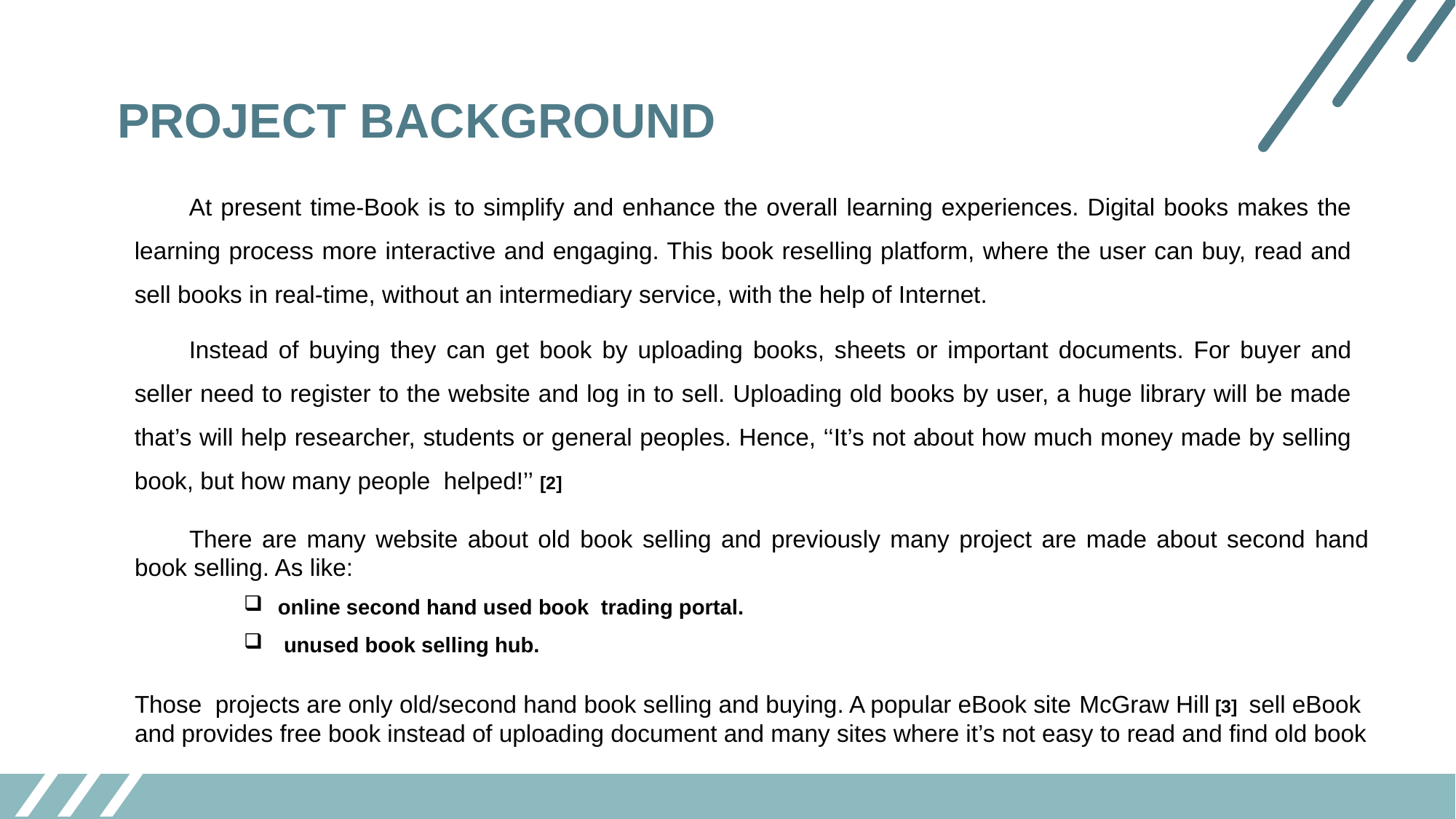

PROJECT BACKGROUND
At present time-Book is to simplify and enhance the overall learning experiences. Digital books makes the learning process more interactive and engaging. This book reselling platform, where the user can buy, read and sell books in real-time, without an intermediary service, with the help of Internet.
Instead of buying they can get book by uploading books, sheets or important documents. For buyer and seller need to register to the website and log in to sell. Uploading old books by user, a huge library will be made that’s will help researcher, students or general peoples. Hence, ‘‘It’s not about how much money made by selling book, but how many people  helped!’’ [2]
There are many website about old book selling and previously many project are made about second hand book selling. As like:
online second hand used book  trading portal.
 unused book selling hub.
Those  projects are only old/second hand book selling and buying. A popular eBook site McGraw Hill [3]  sell eBook and provides free book instead of uploading document and many sites where it’s not easy to read and find old book